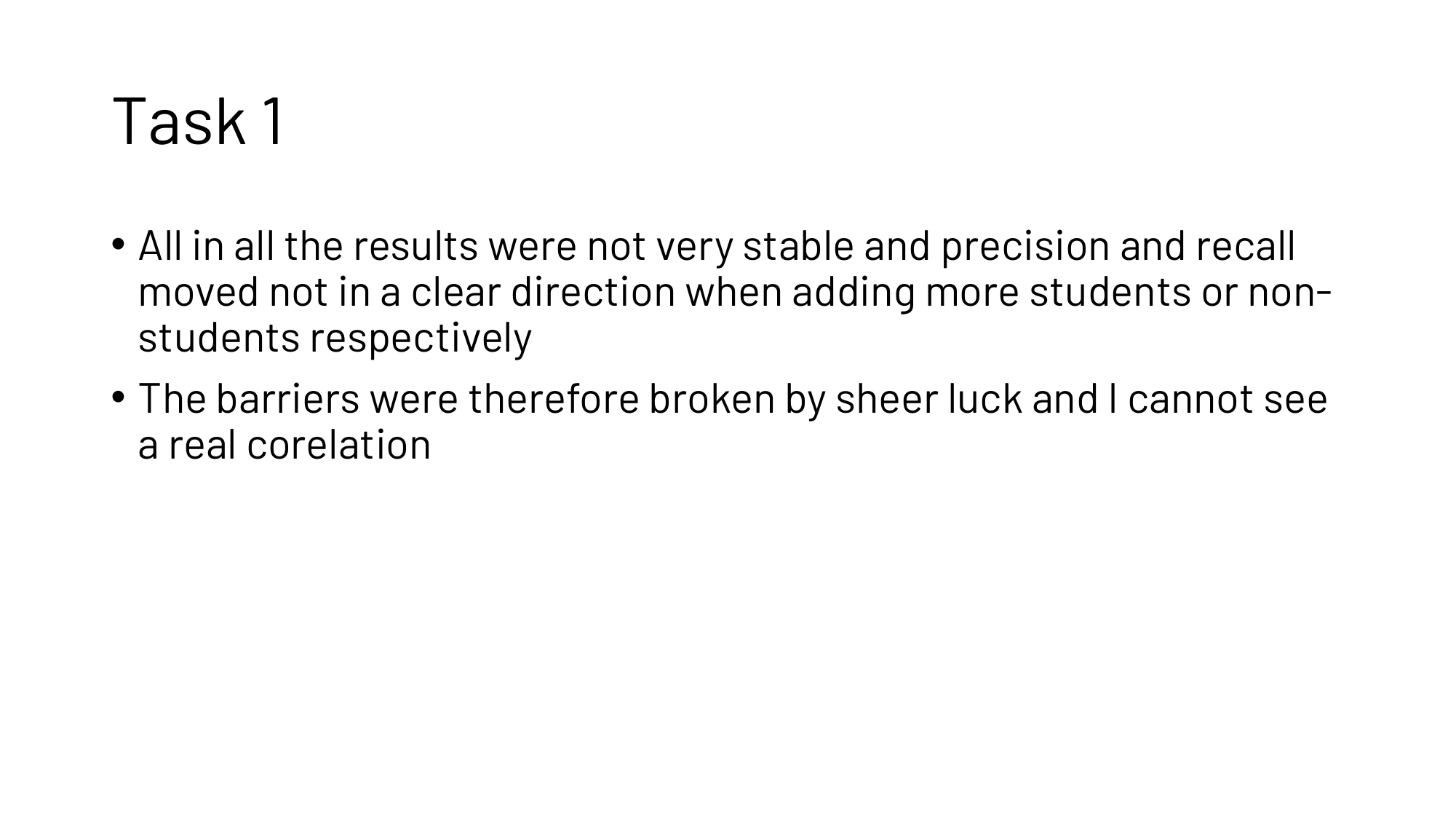

# Task 1
All in all the results were not very stable and precision and recall moved not in a clear direction when adding more students or non-students respectively
The barriers were therefore broken by sheer luck and I cannot see a real corelation